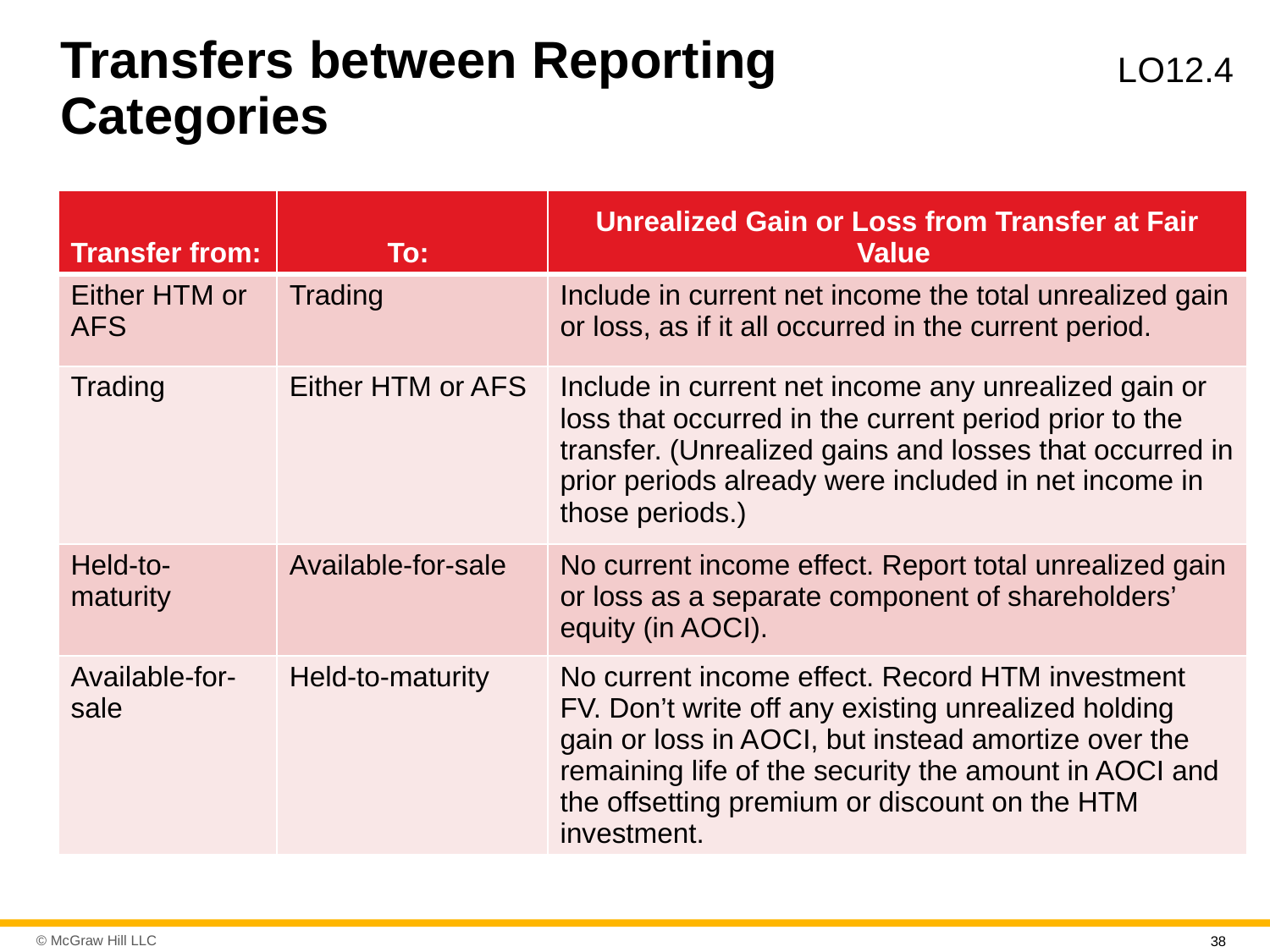

# Transfers between Reporting Categories
L O12.4
| Transfer from: | To: | Unrealized Gain or Loss from Transfer at Fair Value |
| --- | --- | --- |
| Either H T M or A F S | Trading | Include in current net income the total unrealized gain or loss, as if it all occurred in the current period. |
| Trading | Either HTM or A F S | Include in current net income any unrealized gain or loss that occurred in the current period prior to the transfer. (Unrealized gains and losses that occurred in prior periods already were included in net income in those periods.) |
| Held-to-maturity | Available-for-sale | No current income effect. Report total unrealized gain or loss as a separate component of shareholders’ equity (in A O C I). |
| Available-for-sale | Held-to-maturity | No current income effect. Record HTM investment FV. Don’t write off any existing unrealized holding gain or loss in A O C I, but instead amortize over the remaining life of the security the amount in AOCI and the offsetting premium or discount on the HTM investment. |
38